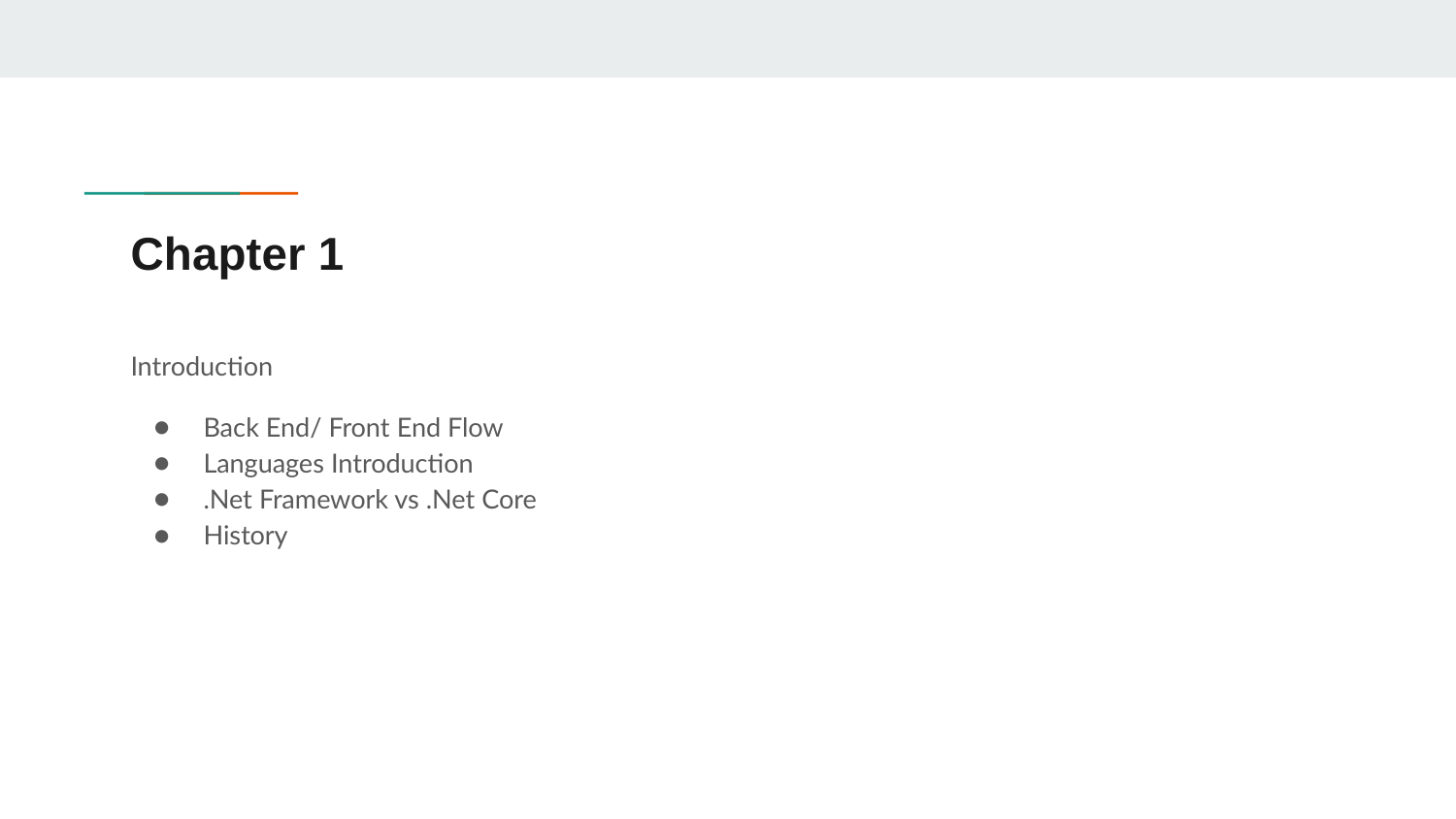

# Chapter 1
Introduction
Back End/ Front End Flow
Languages Introduction
.Net Framework vs .Net Core
History